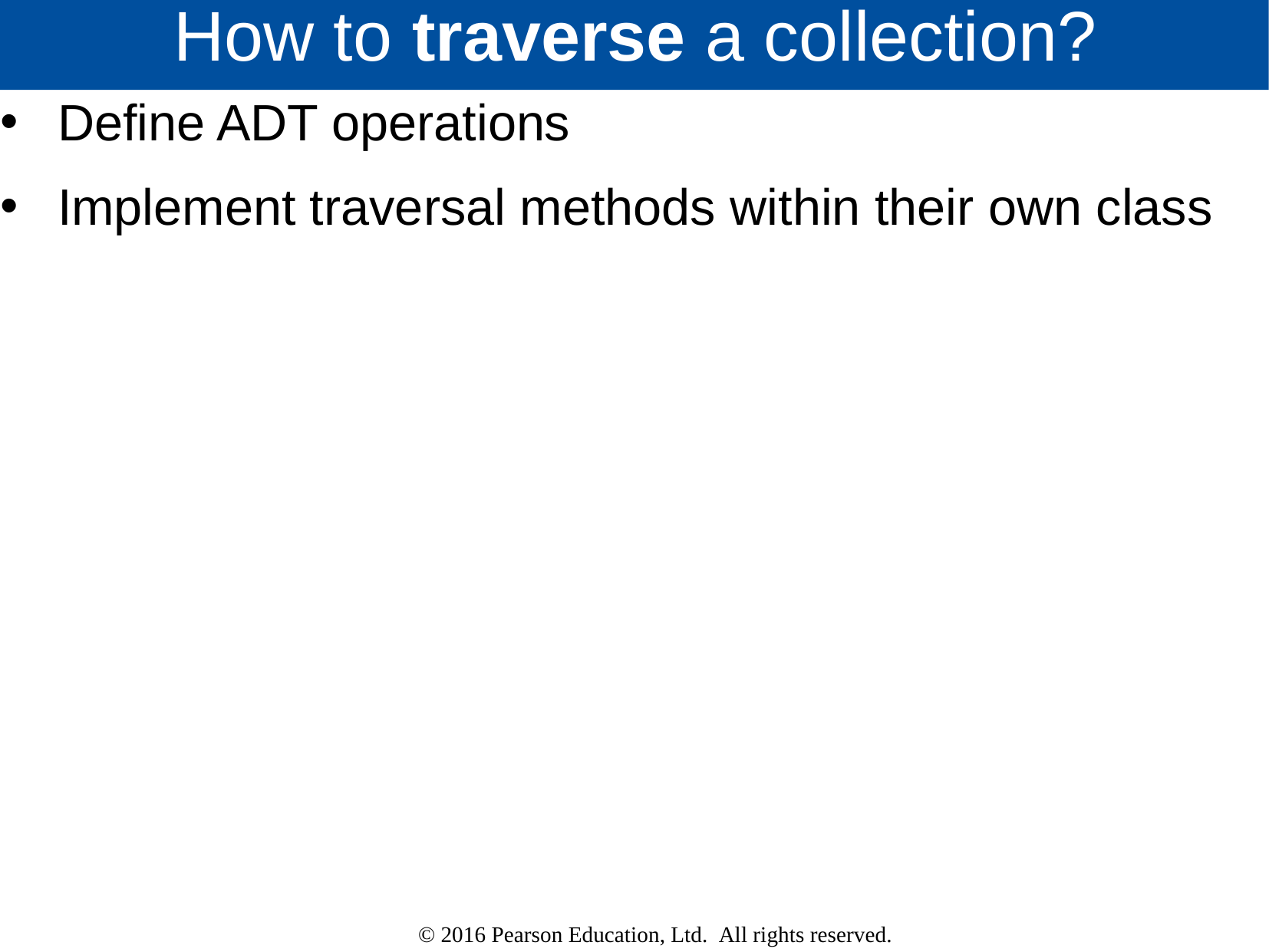

# How to traverse a collection?
Define ADT operations
Implement traversal methods within their own class
© 2016 Pearson Education, Ltd.  All rights reserved.